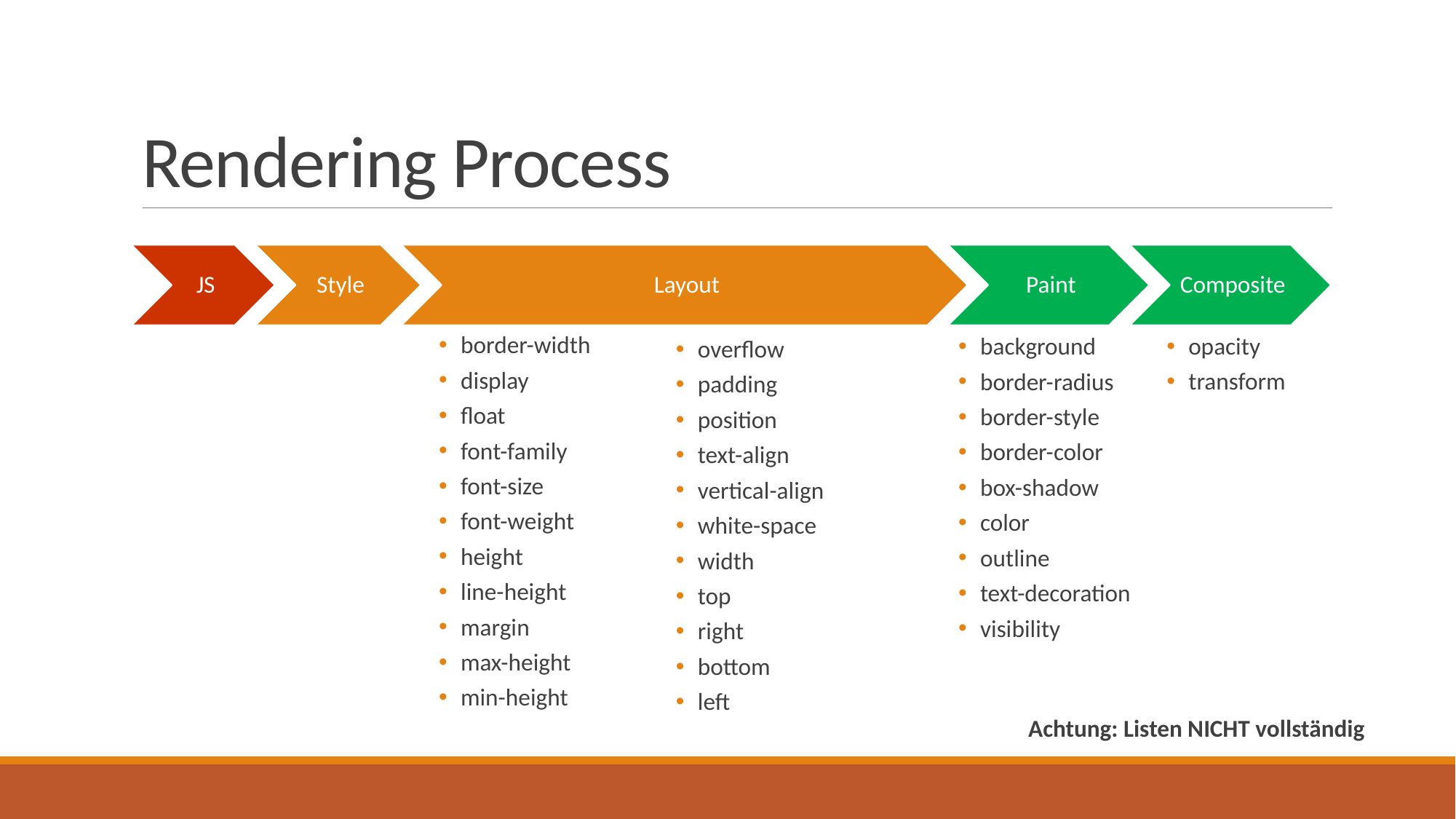

# Rendering Process
JS
Style
Layout
Paint
Composite
border-width
display
float
font-family
font-size
font-weight
height
line-height
margin
max-height
min-height
opacity
transform

background
border-radius
border-style
border-color
box-shadow
color
outline
text-decoration
visibility

overflow
padding
position
text-align
vertical-align
white-space
width
top
right
bottom
left

Achtung: Listen NICHT vollständig